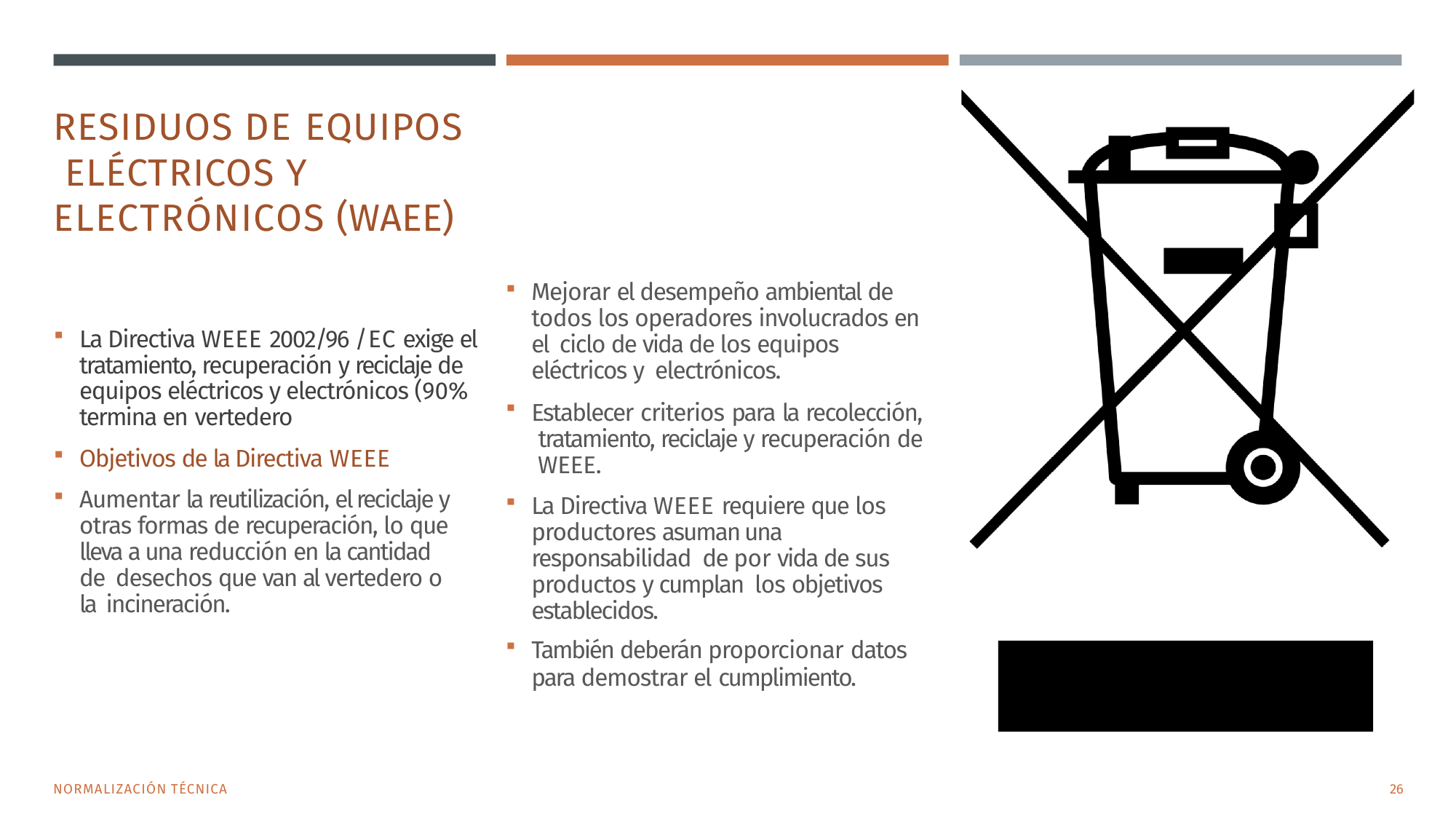

# RESIDUOS DE EQUIPOS  ELÉCTRICOS Y  ELECTRÓNICOS (WAEE)
Mejorar el desempeño ambiental de  todos los operadores involucrados en el  ciclo de vida de los equipos eléctricos y  electrónicos.
Establecer criterios para la recolección,  tratamiento, reciclaje y recuperación de  WEEE.
La Directiva WEEE requiere que los  productores asuman una responsabilidad  de por vida de sus productos y cumplan  los objetivos establecidos.
También deberán proporcionar datos
para demostrar el cumplimiento.
La Directiva WEEE 2002/96 /  EC exige el  tratamiento, recuperación y reciclaje de  equipos eléctricos y electrónicos (90%  termina en vertedero
Objetivos de la Directiva WEEE
Aumentar la reutilización, el reciclaje y  otras formas de recuperación, lo que  lleva a una reducción en la cantidad de  desechos que van al vertedero o la  incineración.
NORMALIZACIÓN TÉCNICA
26